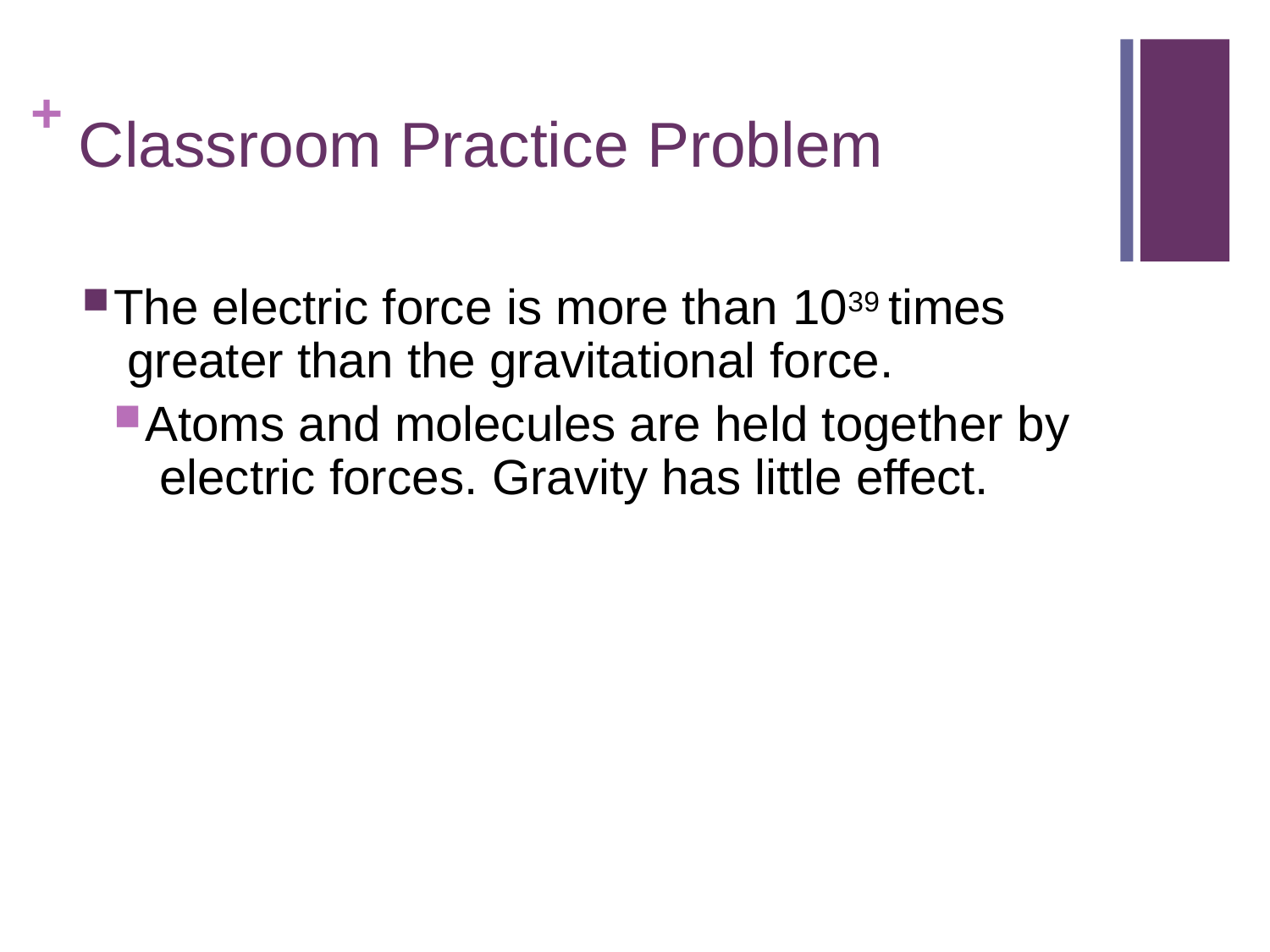

# + Classroom Practice Problem
The electric force is more than 1039 times  greater than the gravitational force.
Atoms and molecules are held together by  electric forces. Gravity has little effect.